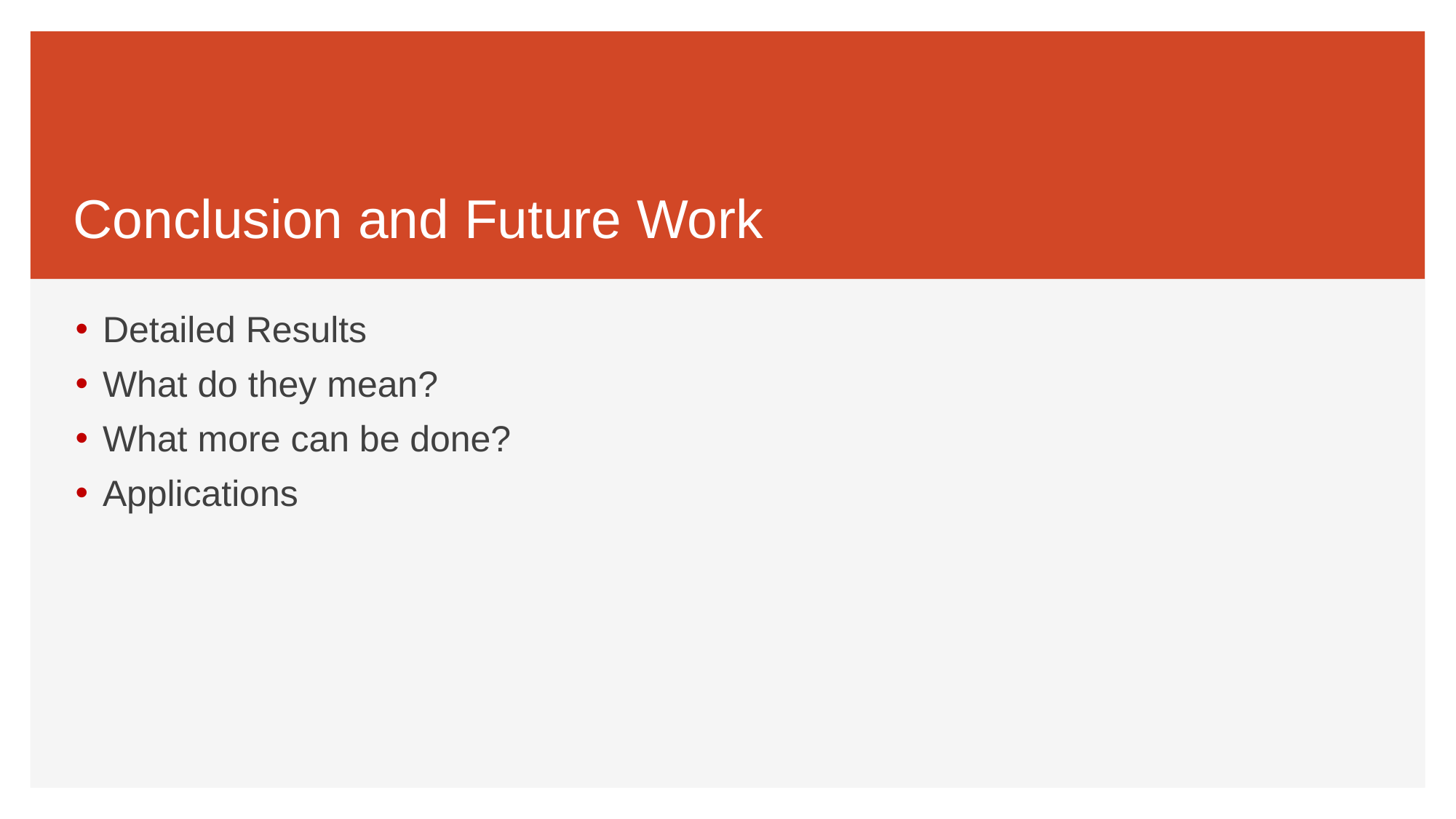

# Conclusion and Future Work
Detailed Results
What do they mean?
What more can be done?
Applications